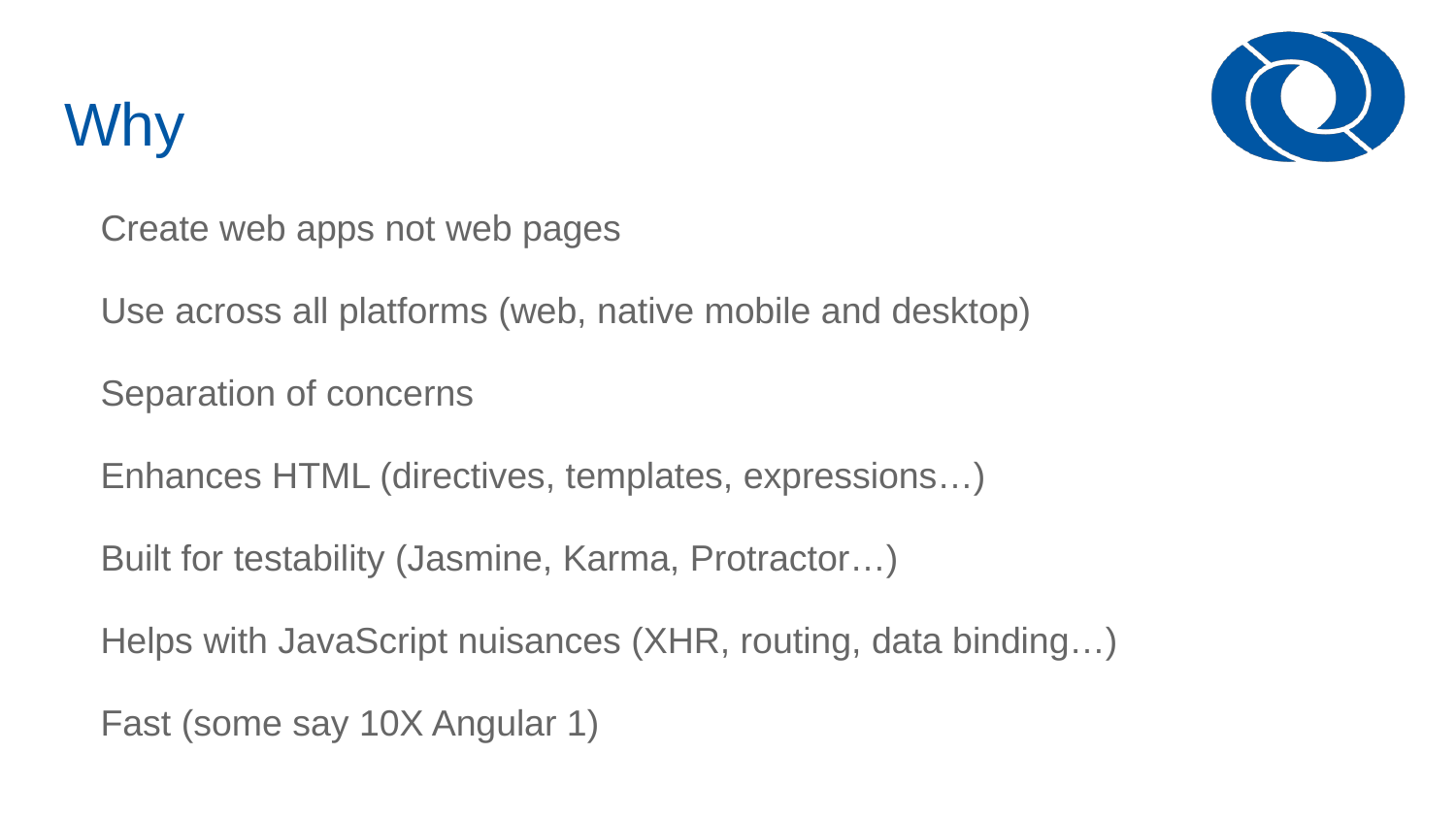

# Why
Create web apps not web pages
Use across all platforms (web, native mobile and desktop)
Separation of concerns
Enhances HTML (directives, templates, expressions…)
Built for testability (Jasmine, Karma, Protractor…)
Helps with JavaScript nuisances (XHR, routing, data binding…)
Fast (some say 10X Angular 1)